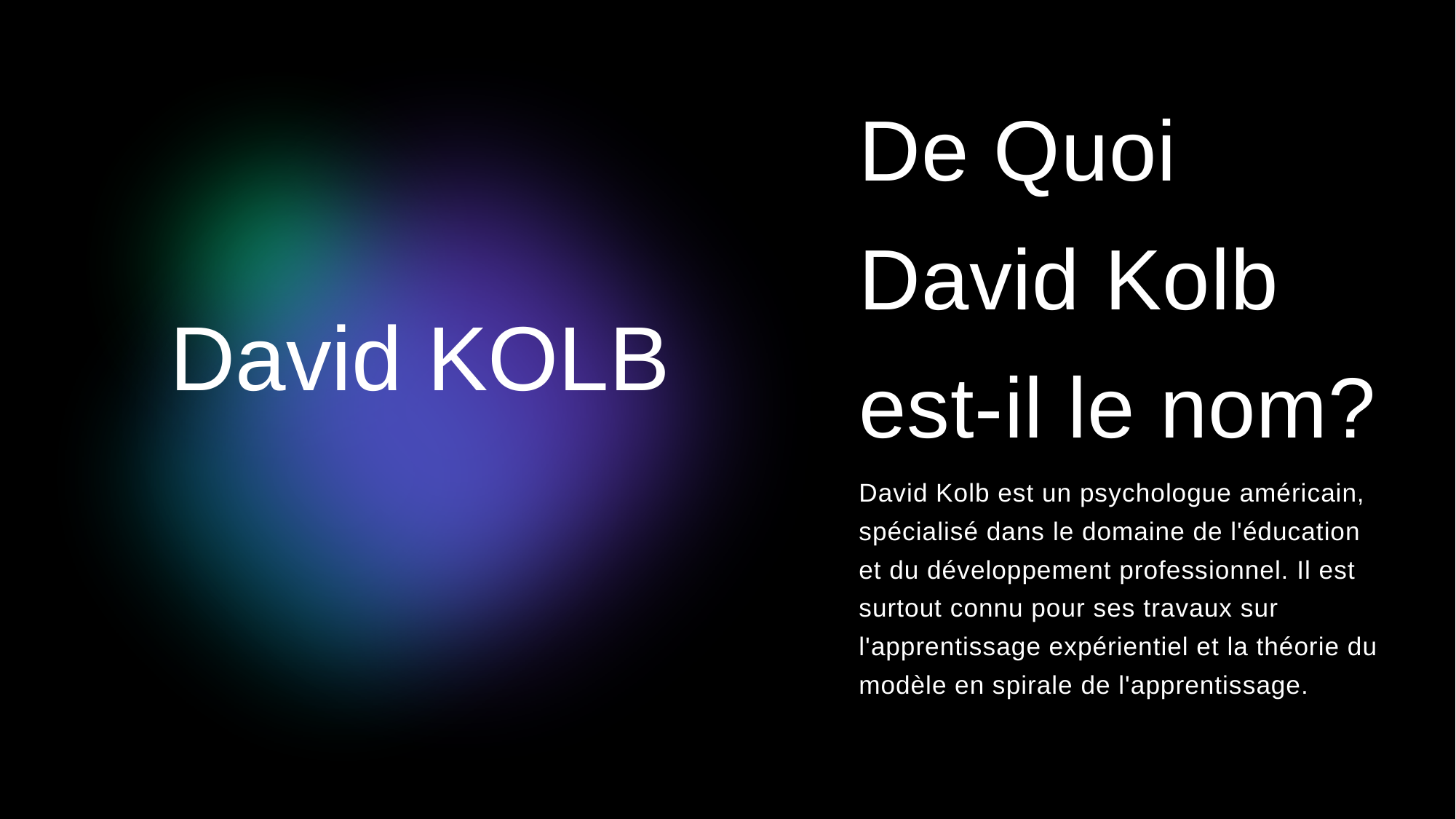

De Quoi David Kolb est-il le nom?
David Kolb est un psychologue américain, spécialisé dans le domaine de l'éducation et du développement professionnel. Il est surtout connu pour ses travaux sur l'apprentissage expérientiel et la théorie du modèle en spirale de l'apprentissage.

# David KOLB